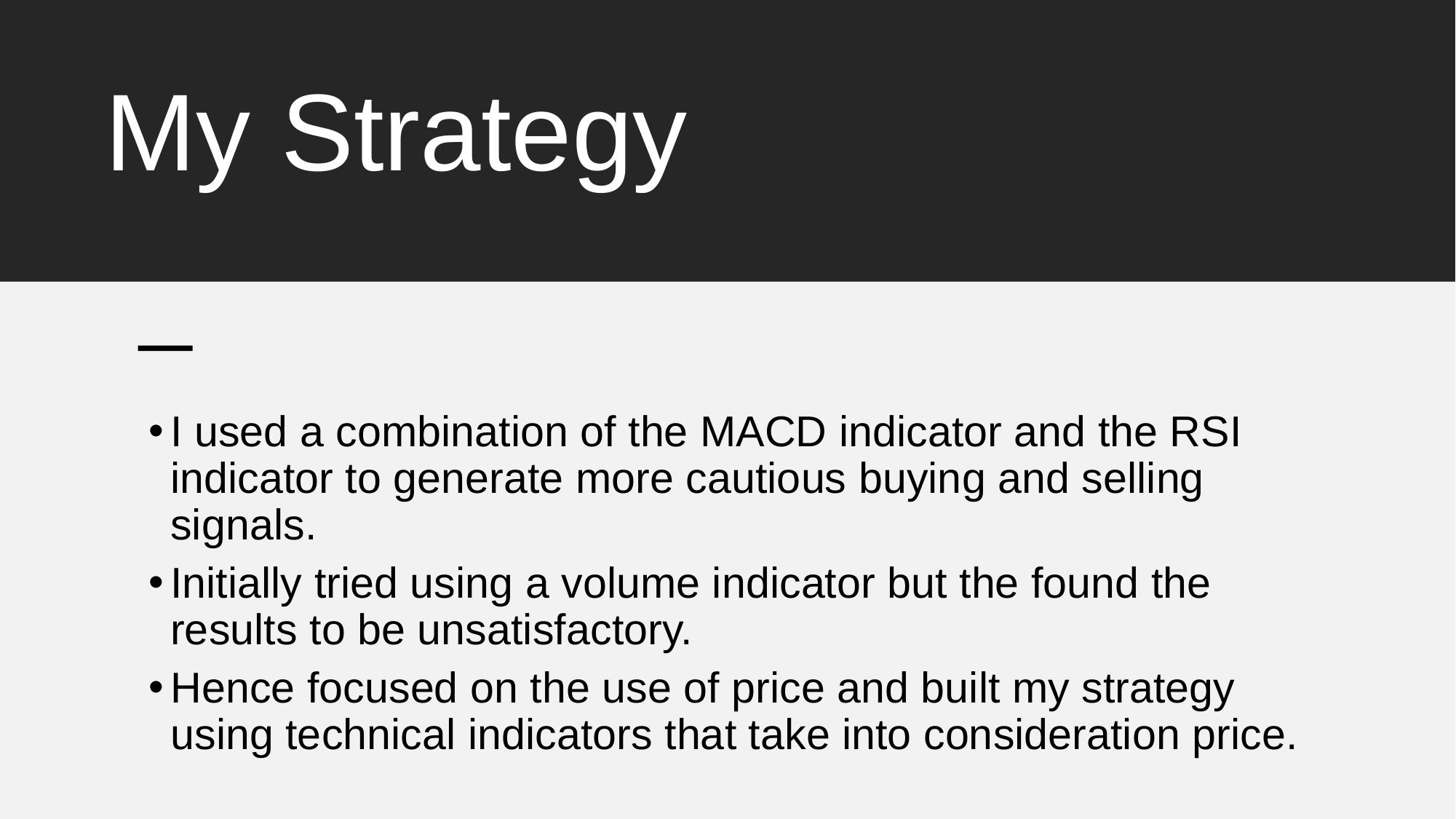

# My Strategy

I used a combination of the MACD indicator and the RSI indicator to generate more cautious buying and selling signals.
Initially tried using a volume indicator but the found the results to be unsatisfactory.
Hence focused on the use of price and built my strategy using technical indicators that take into consideration price.